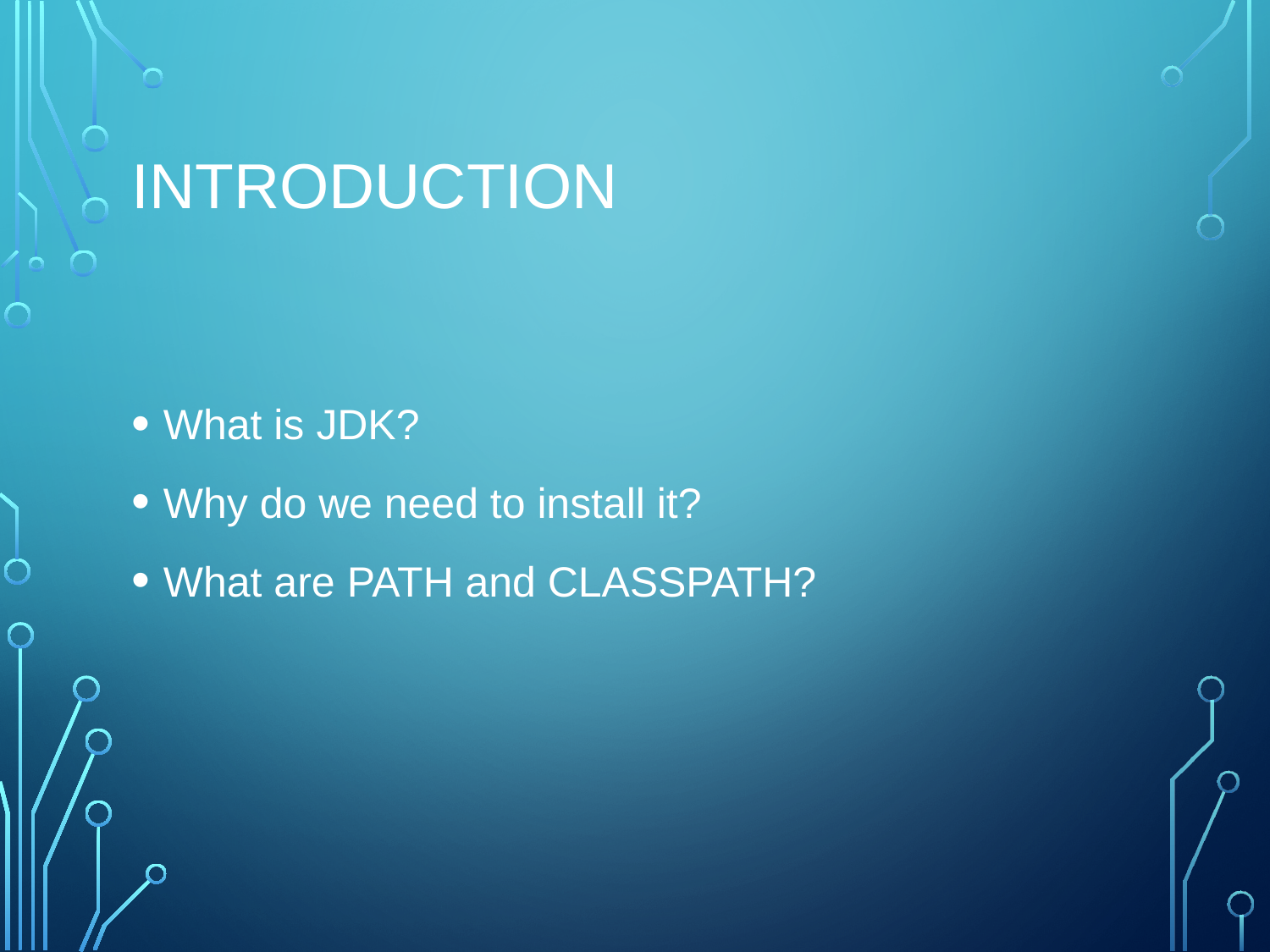

# Introduction

What is JDK?
Why do we need to install it?
What are PATH and CLASSPATH?